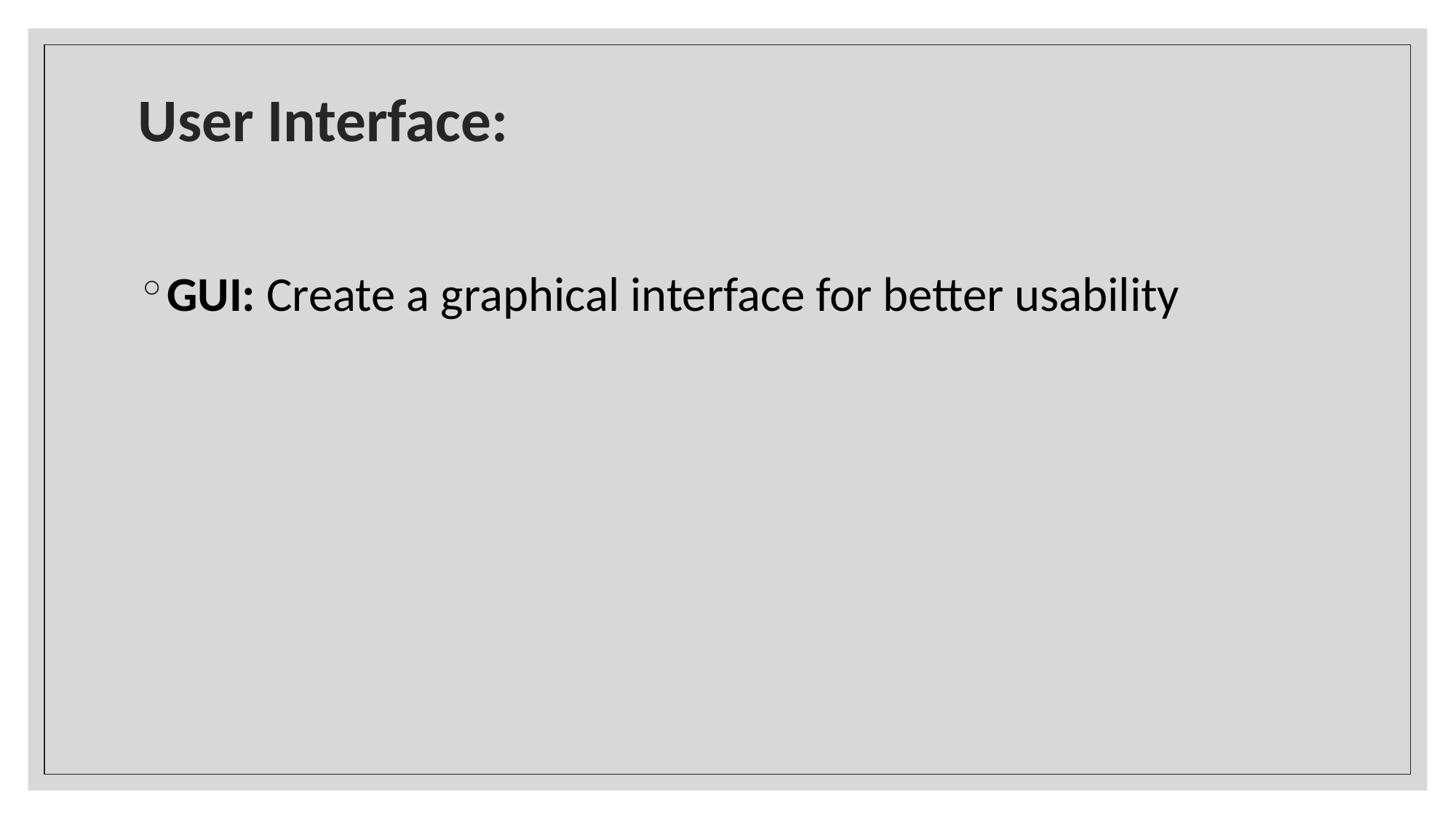

# User Interface:
GUI: Create a graphical interface for better usability